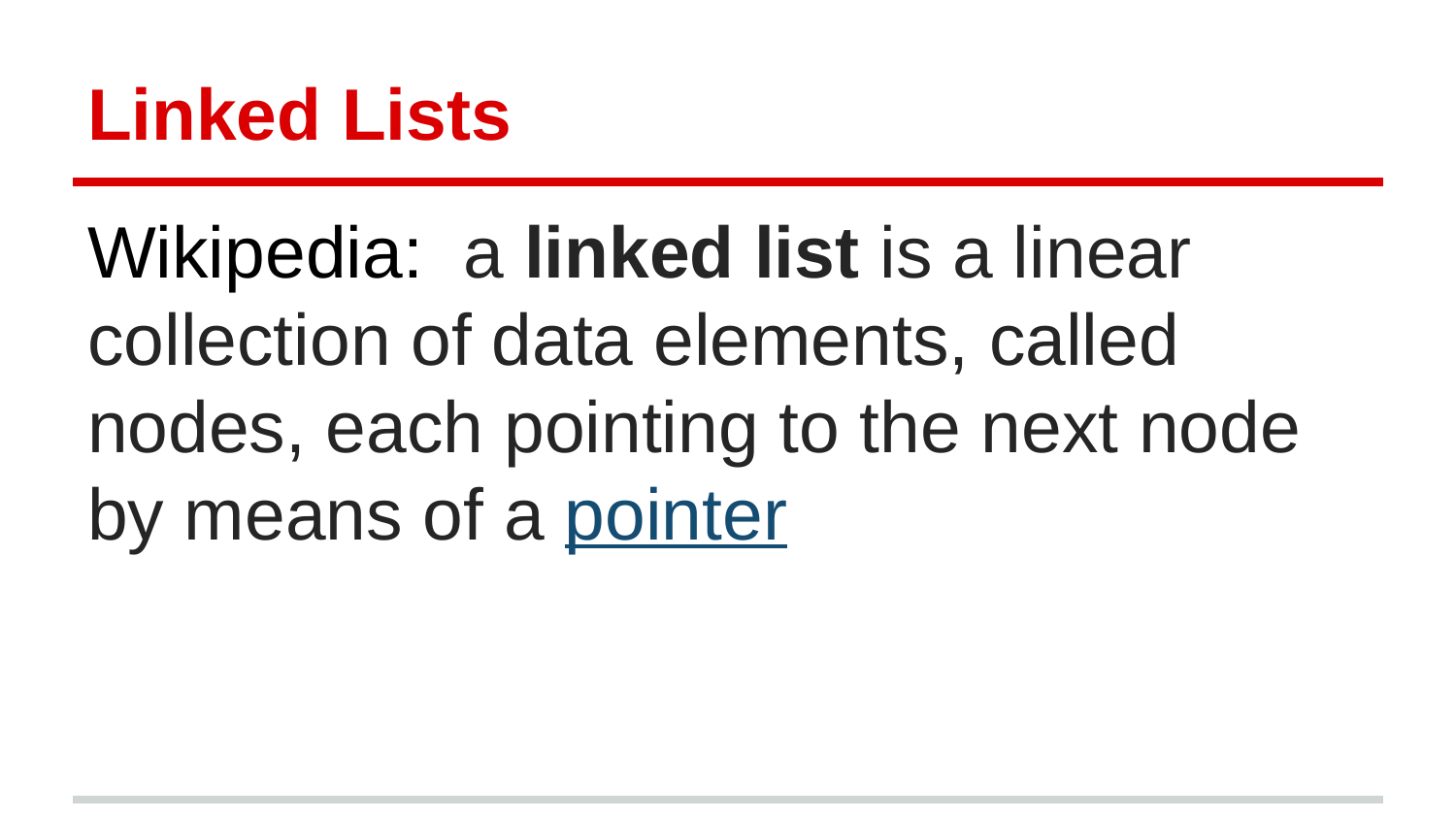

# Linked Lists
Wikipedia:  a linked list is a linear collection of data elements, called nodes, each pointing to the next node by means of a pointer